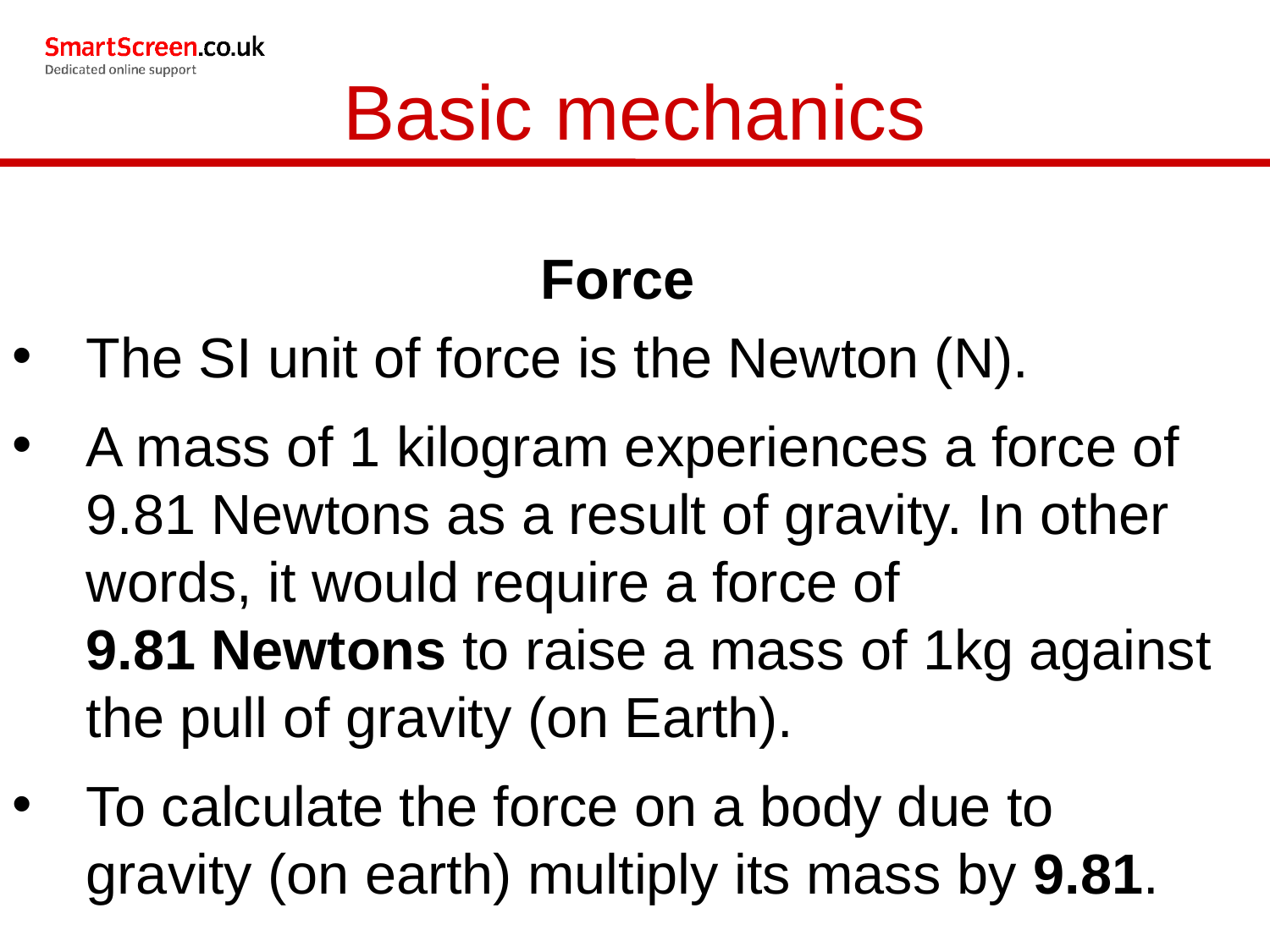

Basic mechanics

Force
The SI unit of force is the Newton (N).
A mass of 1 kilogram experiences a force of 9.81 Newtons as a result of gravity. In other words, it would require a force of 9.81 Newtons to raise a mass of 1kg against the pull of gravity (on Earth).
To calculate the force on a body due to gravity (on earth) multiply its mass by 9.81.